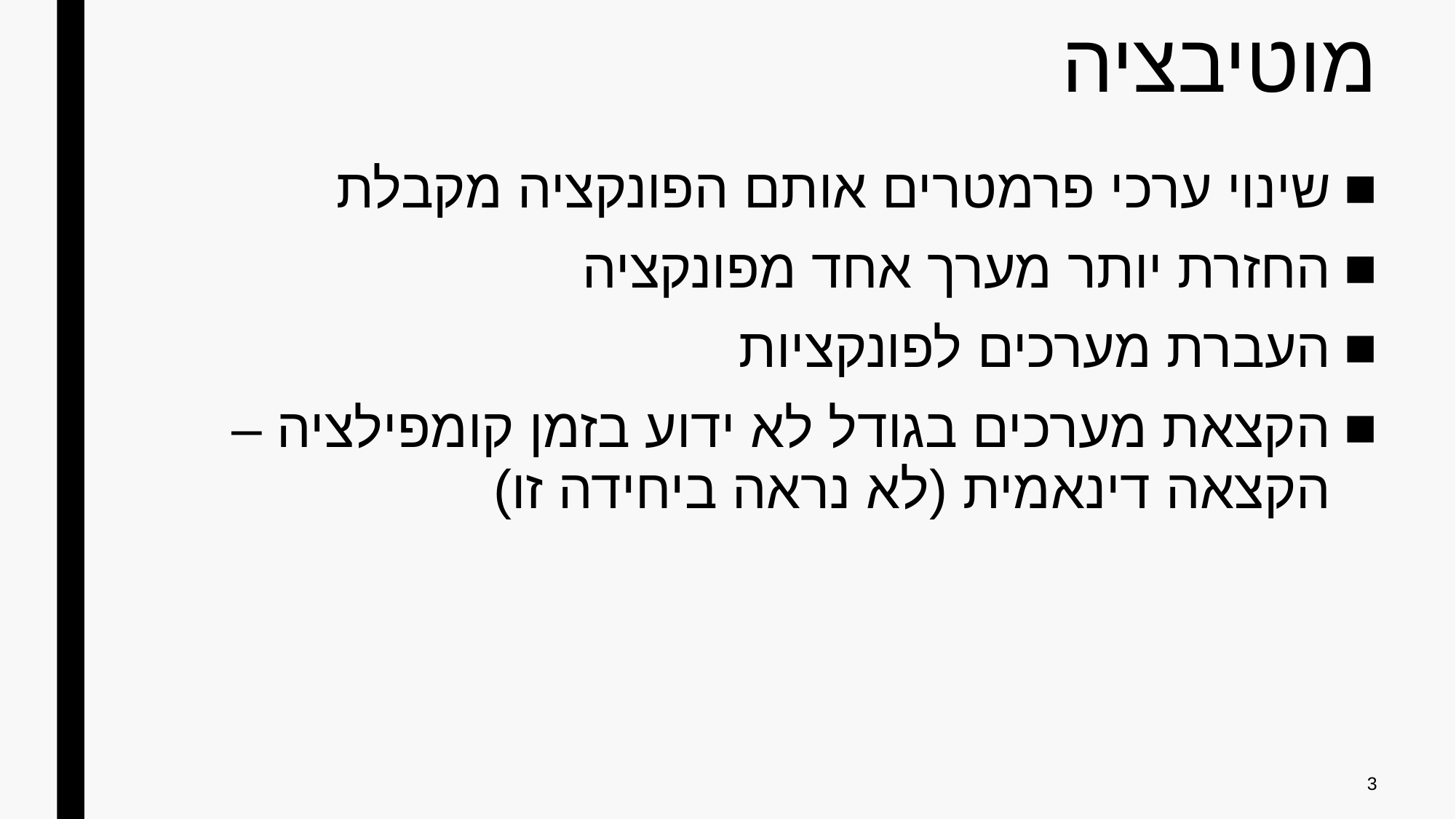

# מוטיבציה
שינוי ערכי פרמטרים אותם הפונקציה מקבלת
החזרת יותר מערך אחד מפונקציה
העברת מערכים לפונקציות
הקצאת מערכים בגודל לא ידוע בזמן קומפילציה – הקצאה דינאמית (לא נראה ביחידה זו)
3